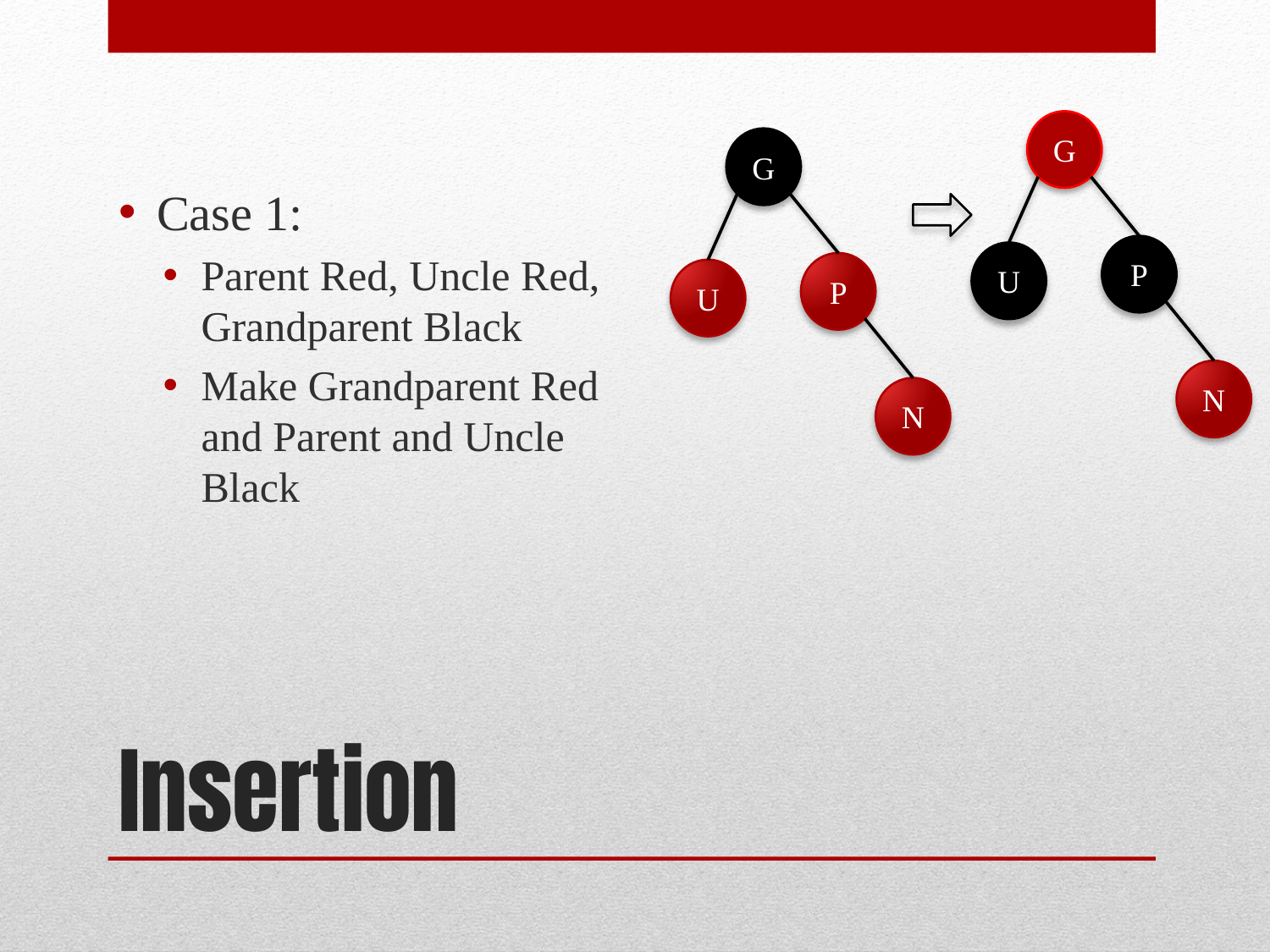

Case 1:
Parent Red, Uncle Red, Grandparent Black
Make Grandparent Red and Parent and Uncle Black
G
G

P
U
P
U
N
N
# Insertion